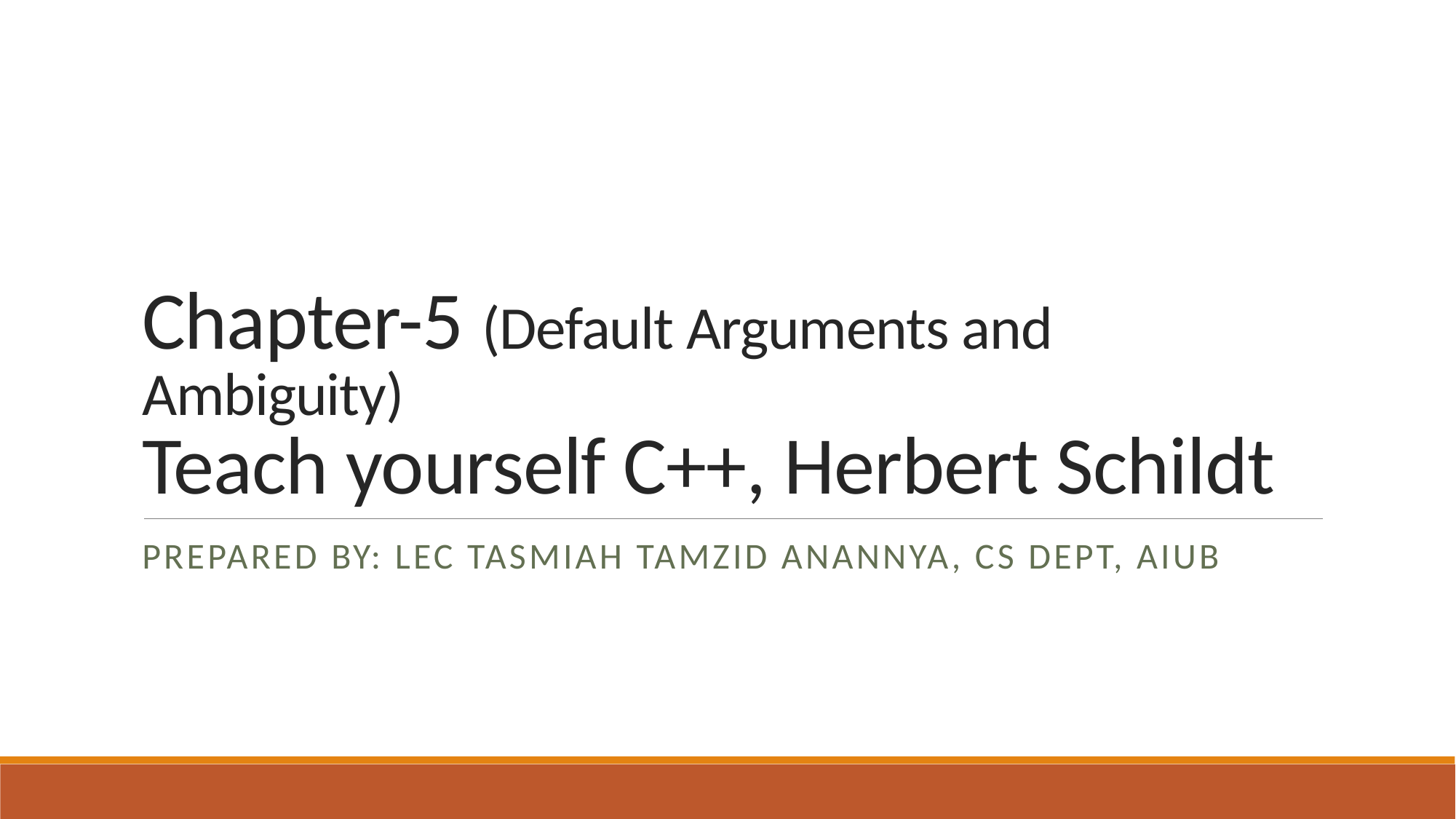

# Chapter-5 (Default Arguments and Ambiguity) Teach yourself C++, Herbert Schildt
Prepared by: Lec Tasmiah Tamzid Anannya, CS Dept, aiub